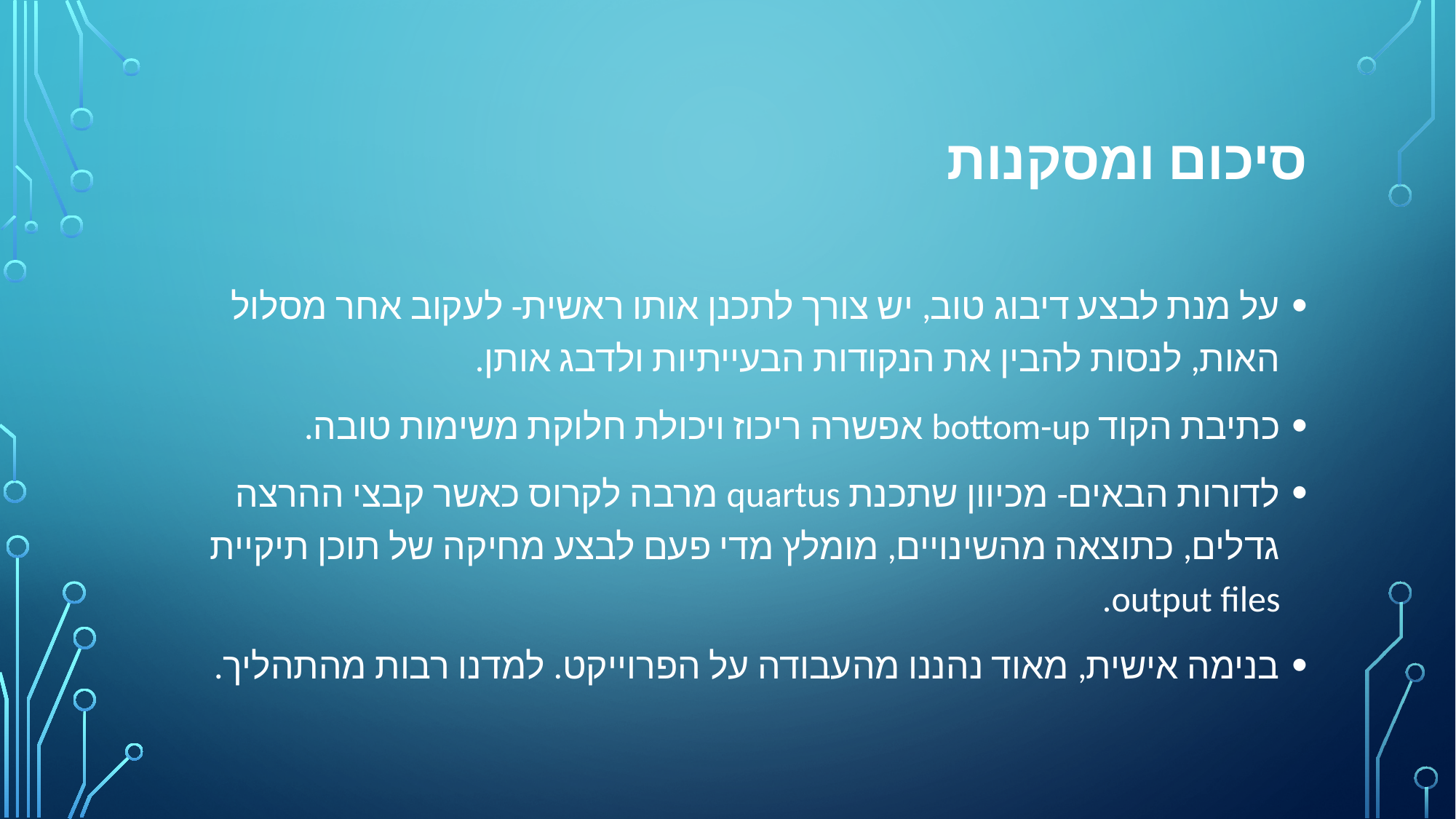

# סיכום ומסקנות
על מנת לבצע דיבוג טוב, יש צורך לתכנן אותו ראשית- לעקוב אחר מסלול האות, לנסות להבין את הנקודות הבעייתיות ולדבג אותן.
כתיבת הקוד bottom-up אפשרה ריכוז ויכולת חלוקת משימות טובה.
לדורות הבאים- מכיוון שתכנת quartus מרבה לקרוס כאשר קבצי ההרצה גדלים, כתוצאה מהשינויים, מומלץ מדי פעם לבצע מחיקה של תוכן תיקיית output files.
בנימה אישית, מאוד נהננו מהעבודה על הפרוייקט. למדנו רבות מהתהליך.